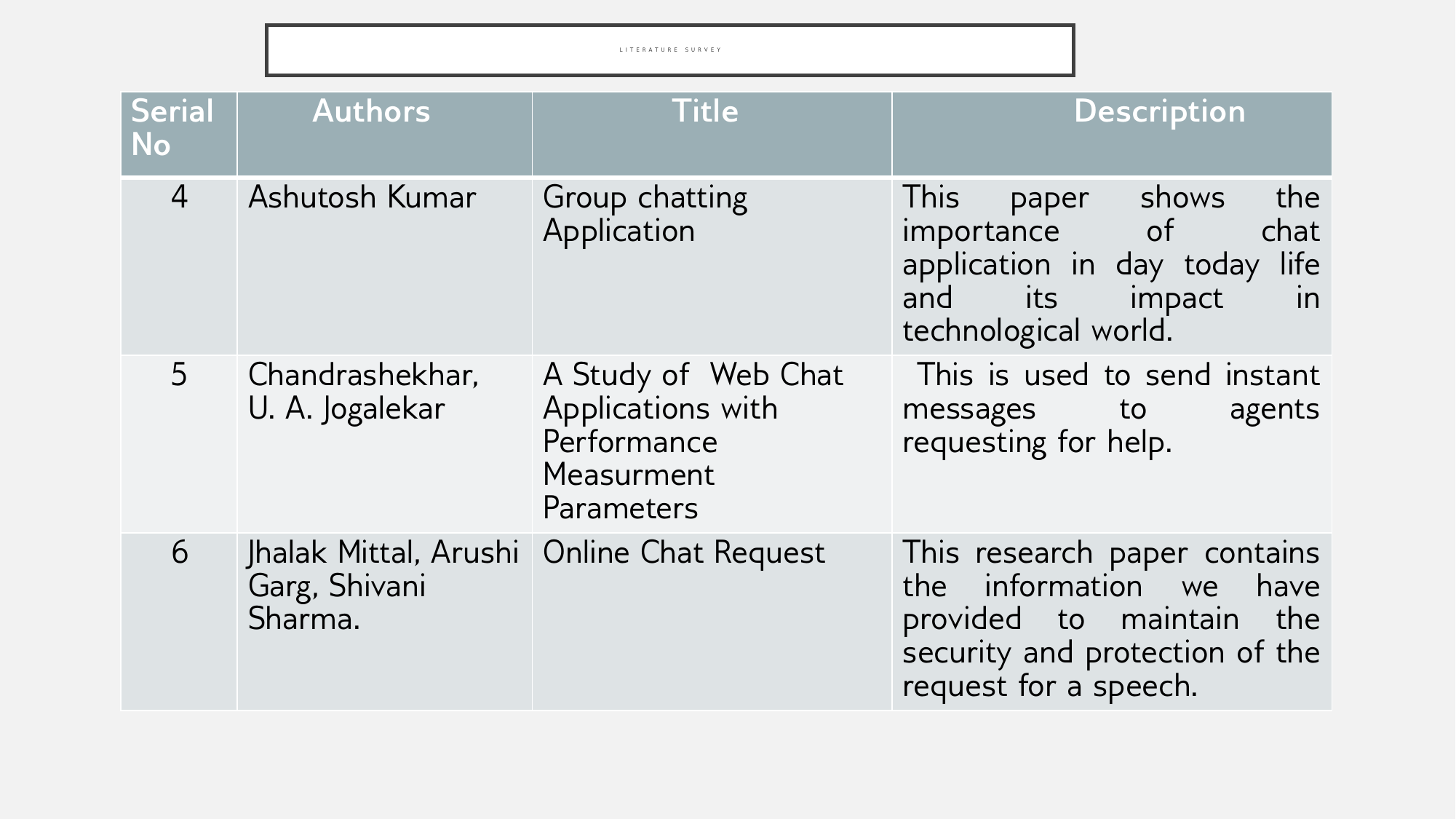

# Literature SURVEY
| Serial No | Authors | Title | Description |
| --- | --- | --- | --- |
| 4 | Ashutosh Kumar | Group chatting Application | This paper shows the importance of chat application in day today life and its impact in technological world. |
| 5 | Chandrashekhar, U. A. Jogalekar | A Study of Web Chat Applications with Performance Measurment Parameters | This is used to send instant messages to agents requesting for help. |
| 6 | Jhalak Mittal, Arushi Garg, Shivani Sharma. | Online Chat Request | This research paper contains the information we have provided to maintain the security and protection of the request for a speech. |